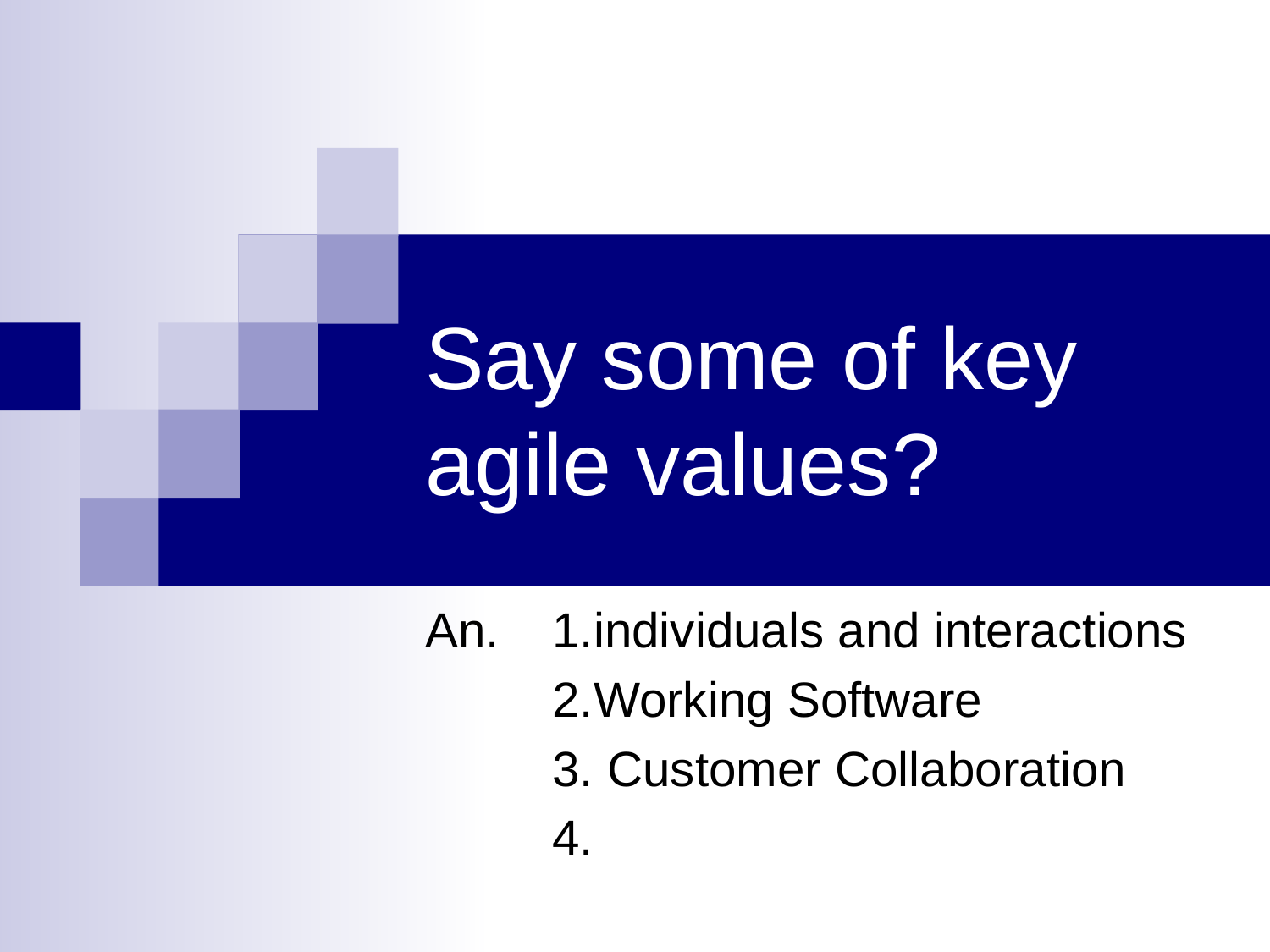

# Say some of key agile values?
An.	1.individuals and interactions
	2.Working Software
	3. Customer Collaboration
	4.